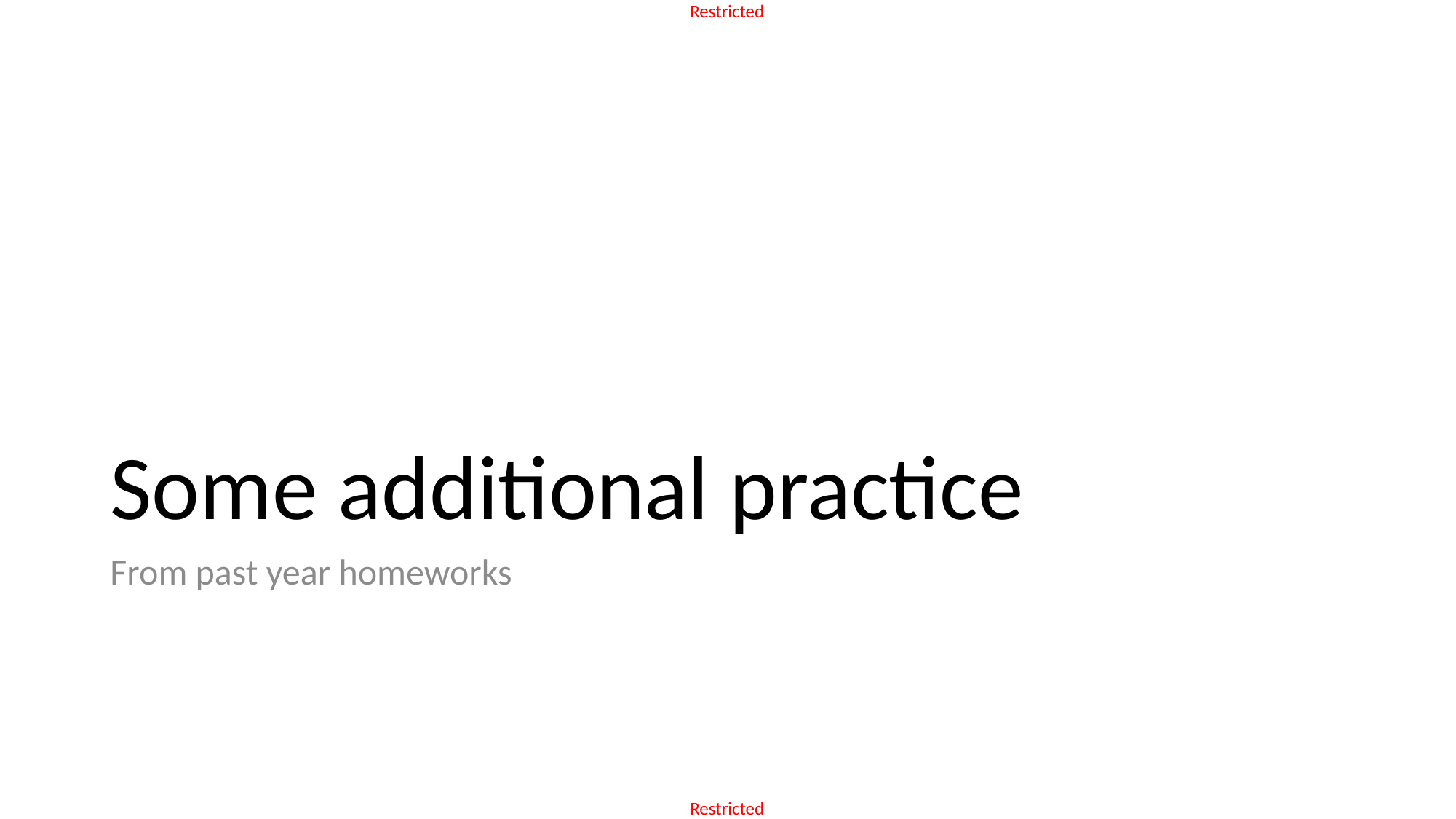

# Some additional practice
From past year homeworks